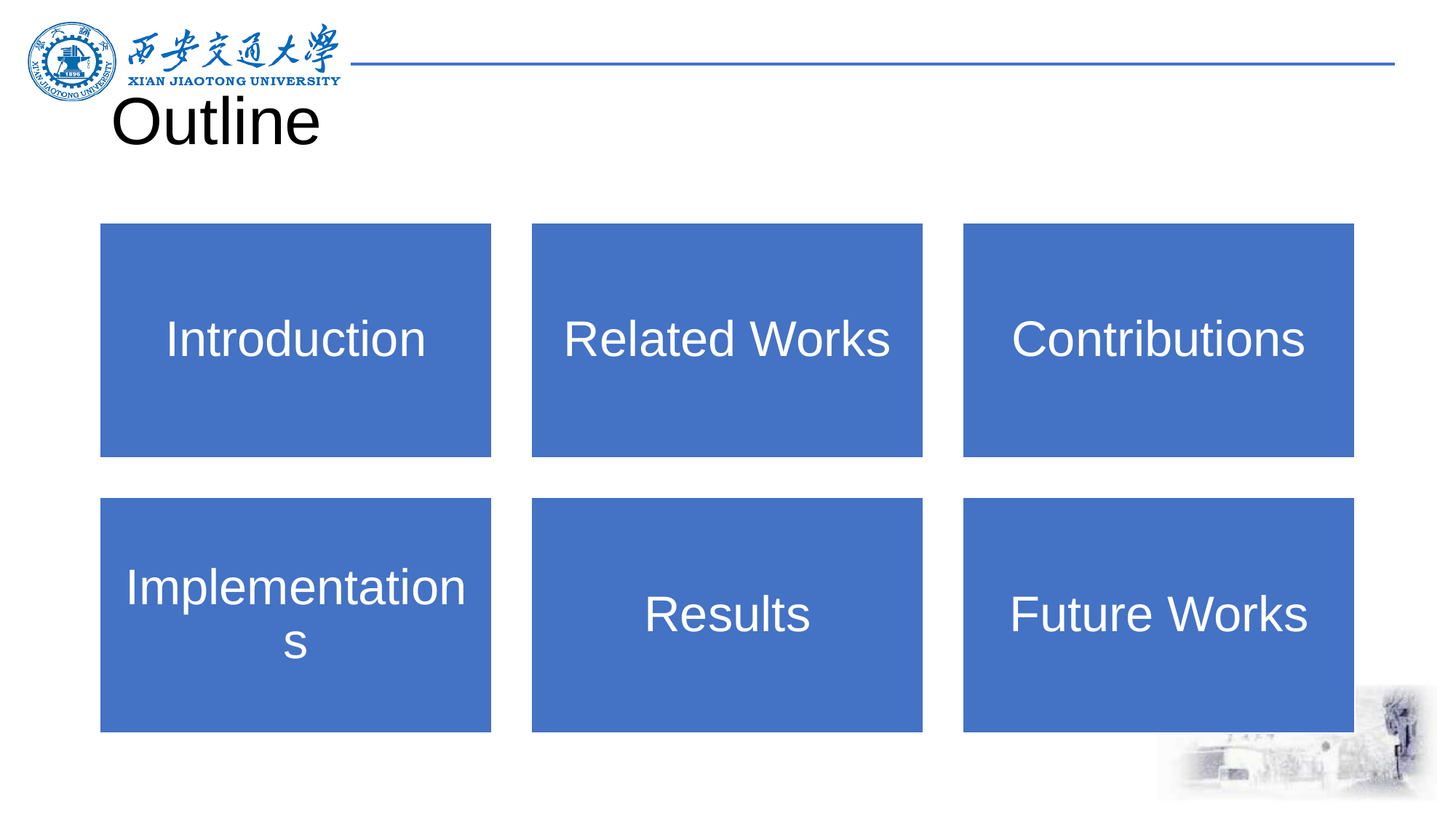

# Outline
Introduction
Related Works
Contributions
Implementations
Results
Future Works